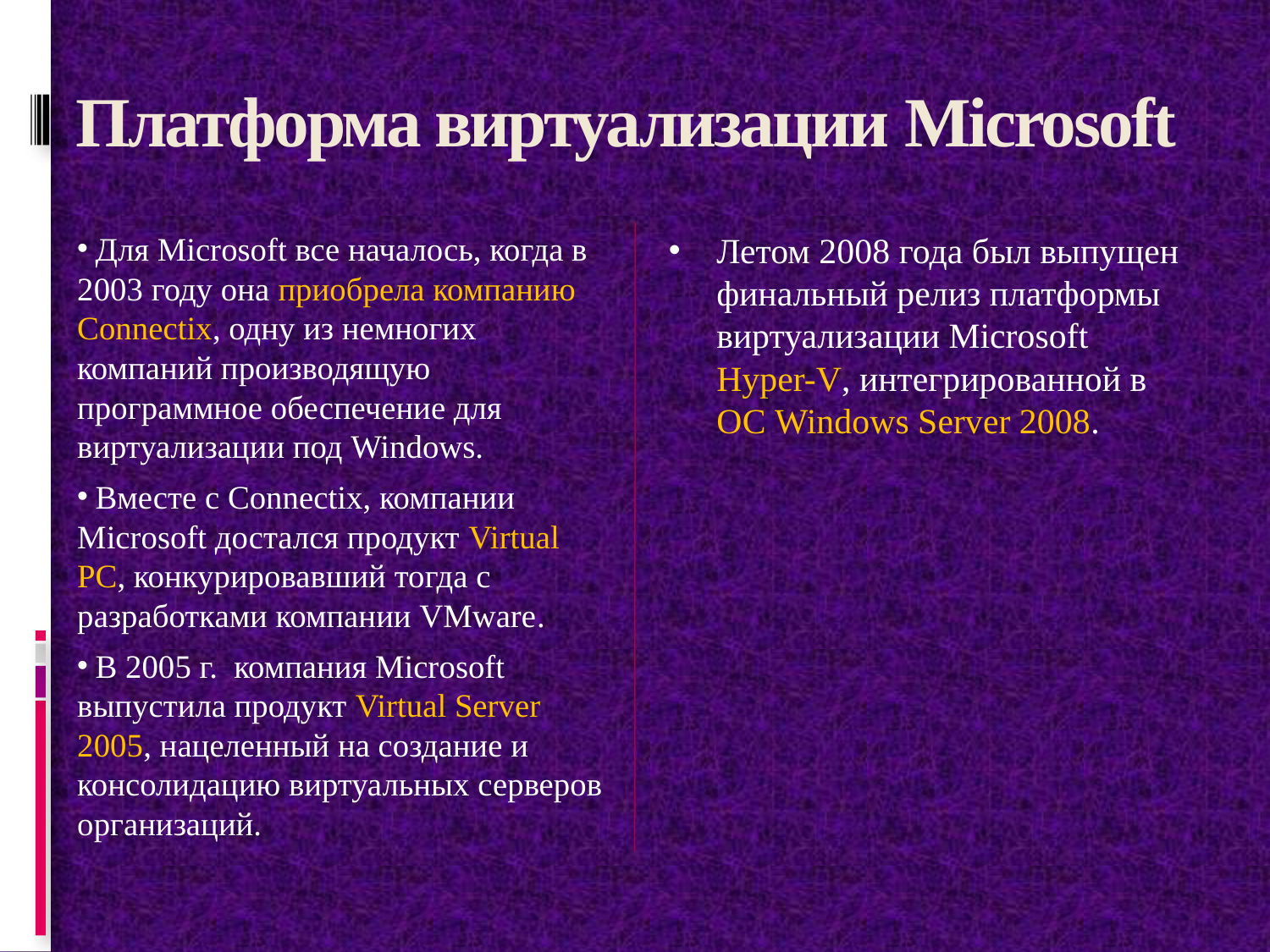

# Платформа виртуализации Microsoft
 Для Microsoft все началось, когда в 2003 году она приобрела компанию Connectix, одну из немногих компаний производящую программное обеспечение для виртуализации под Windows.
 Вместе с Connectix, компании Microsoft достался продукт Virtual PC, конкурировавший тогда с разработками компании VMware.
 В 2005 г.  компания Microsoft выпустила продукт Virtual Server 2005, нацеленный на создание и консолидацию виртуальных серверов организаций.
Летом 2008 года был выпущен финальный релиз платформы виртуализации Microsoft Hyper-V, интегрированной в ОС Windows Server 2008.